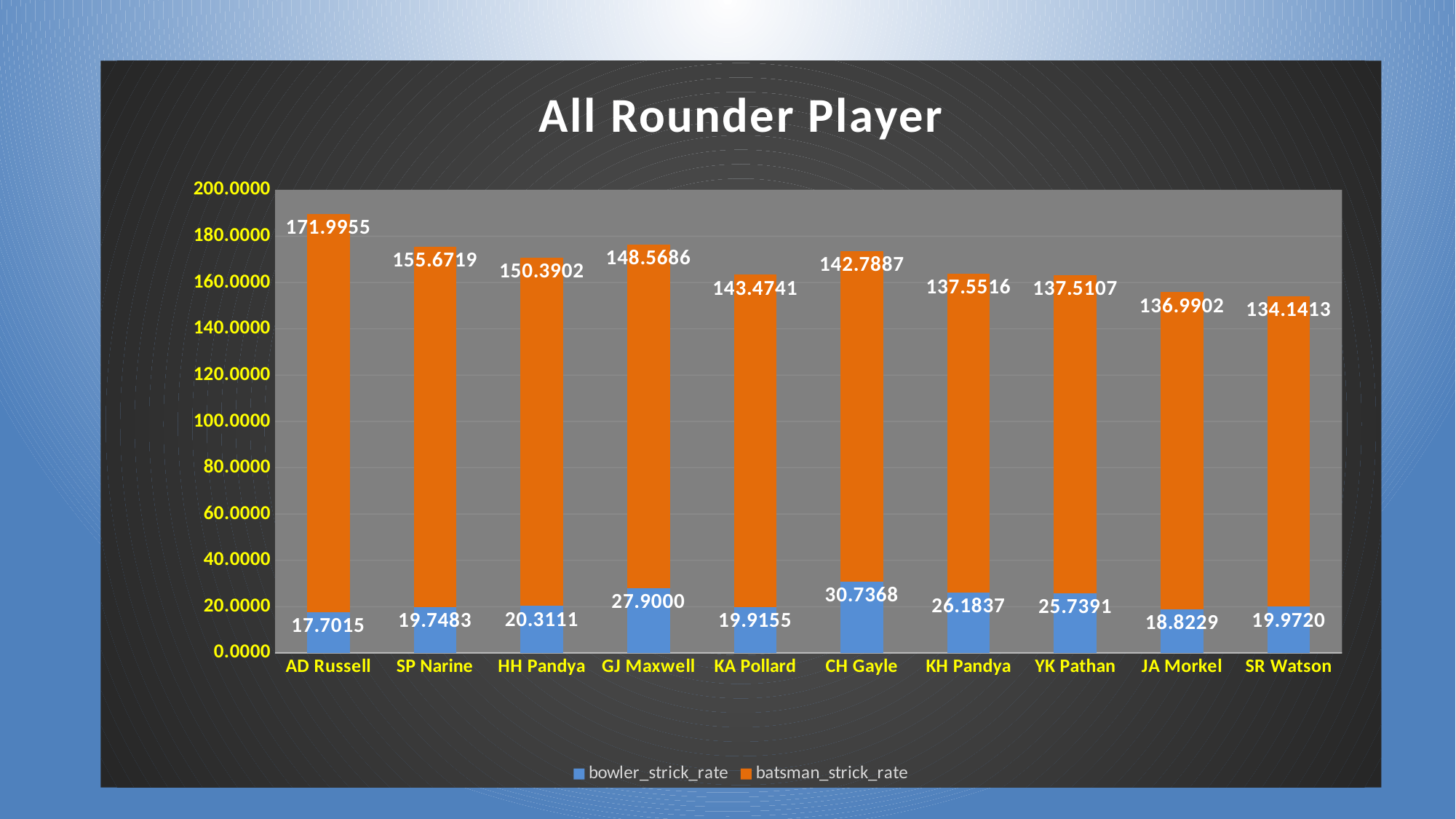

### Chart: All Rounder Player

| Category | bowler_strick_rate |  |
|---|---|---|
| AD Russell | 17.7014925373134 | 171.995464852607 |
| SP Narine | 19.7482517482517 | 155.67190226876 |
| HH Pandya | 20.3111111111111 | 150.390189520624 |
| GJ Maxwell | 27.9 | 148.568608094768 |
| KA Pollard | 19.9154929577464 | 143.474133839582 |
| CH Gayle | 30.7368421052631 | 142.788749251944 |
| KH Pandya | 26.1836734693877 | 137.551581843191 |
| YK Pathan | 25.7391304347826 | 137.510729613733 |
| JA Morkel | 18.8229166666666 | 136.990154711673 |
| SR Watson | 19.9719626168224 | 134.141274238227 |